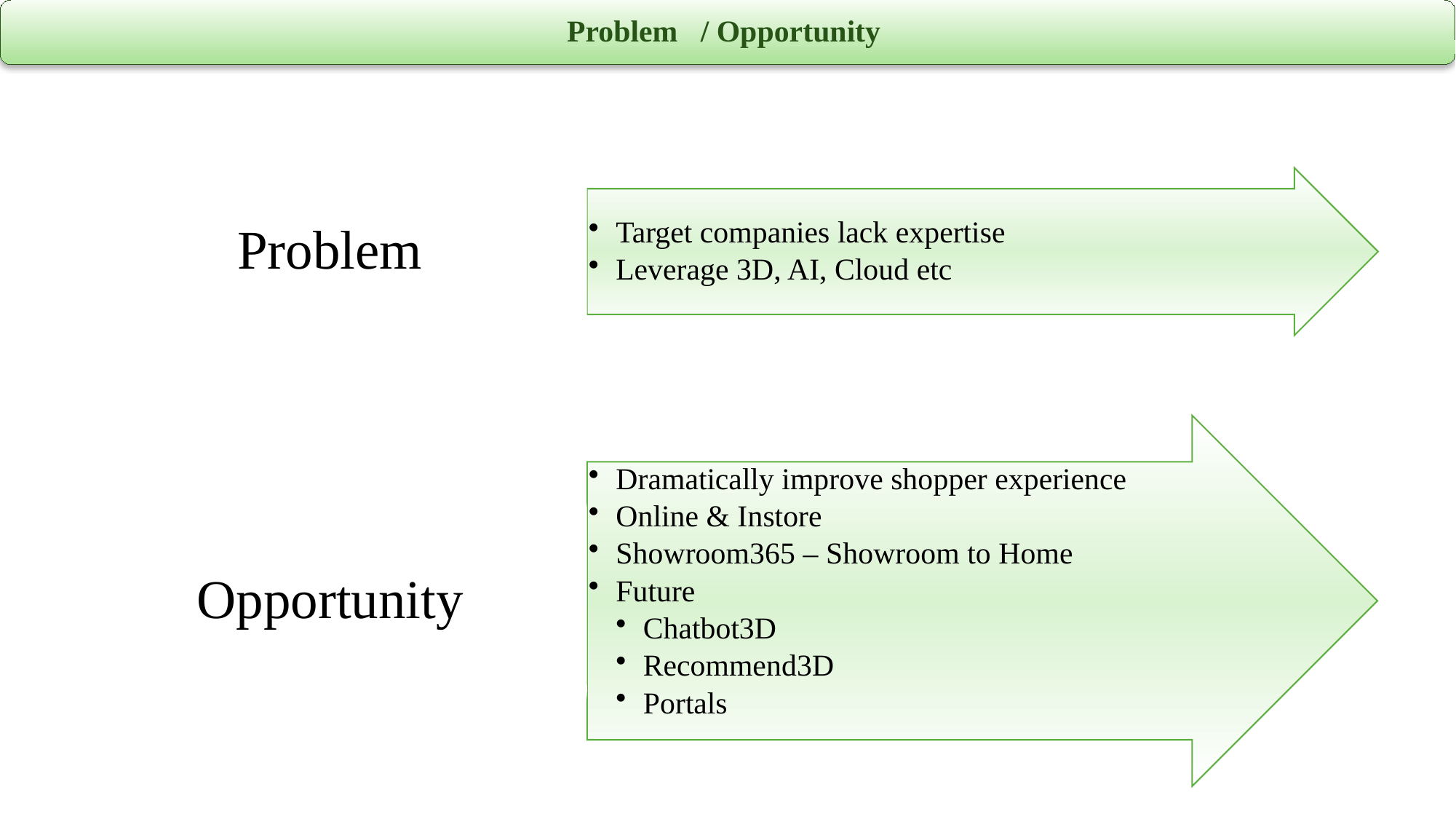

Problem   / Opportunity
Target companies lack expertise
Leverage 3D, AI, Cloud etc
Problem
Dramatically improve shopper experience
Online & Instore
Showroom365 – Showroom to Home
Future
Chatbot3D
Recommend3D
Portals
Opportunity